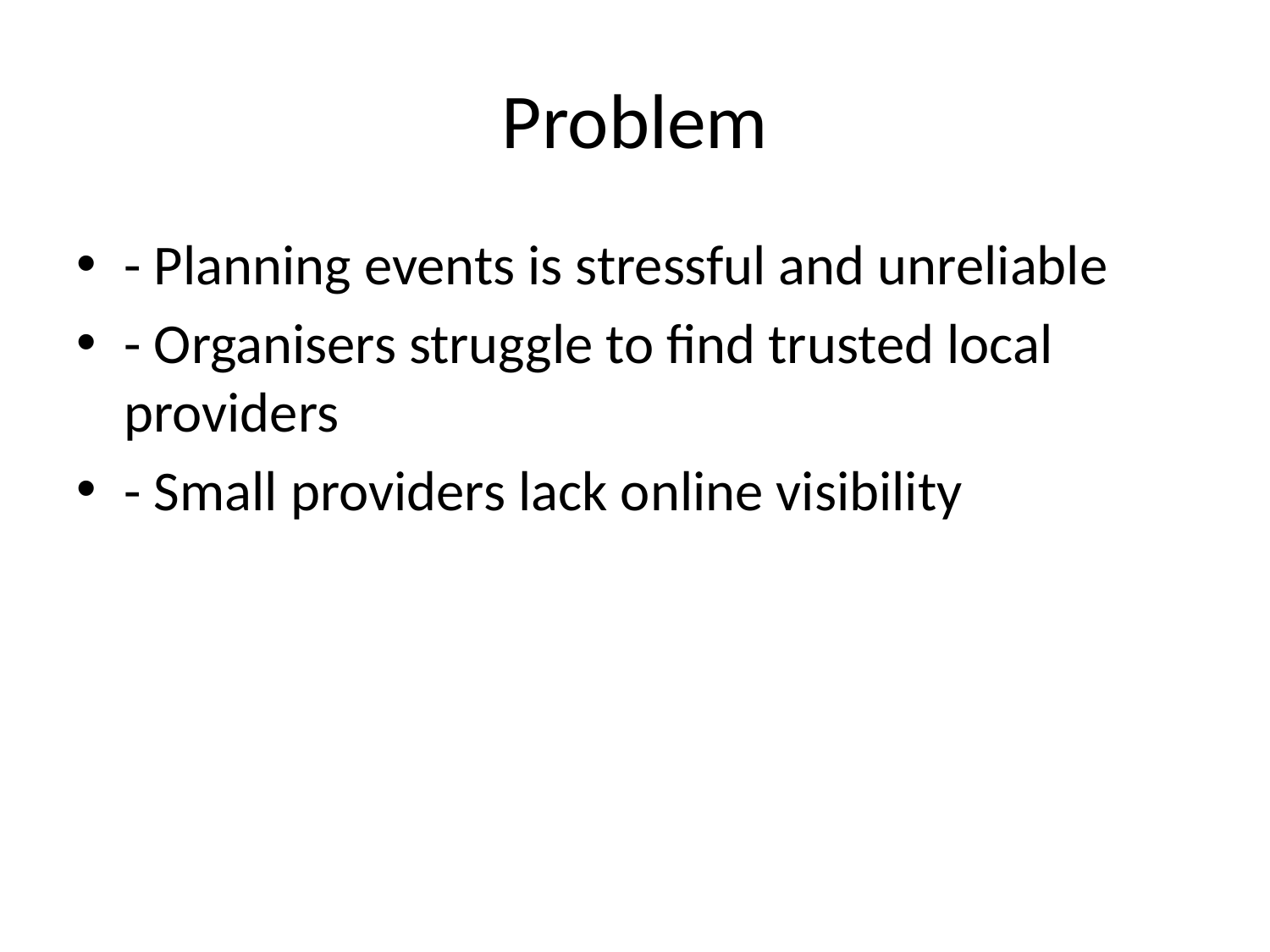

# Problem
- Planning events is stressful and unreliable
- Organisers struggle to find trusted local providers
- Small providers lack online visibility